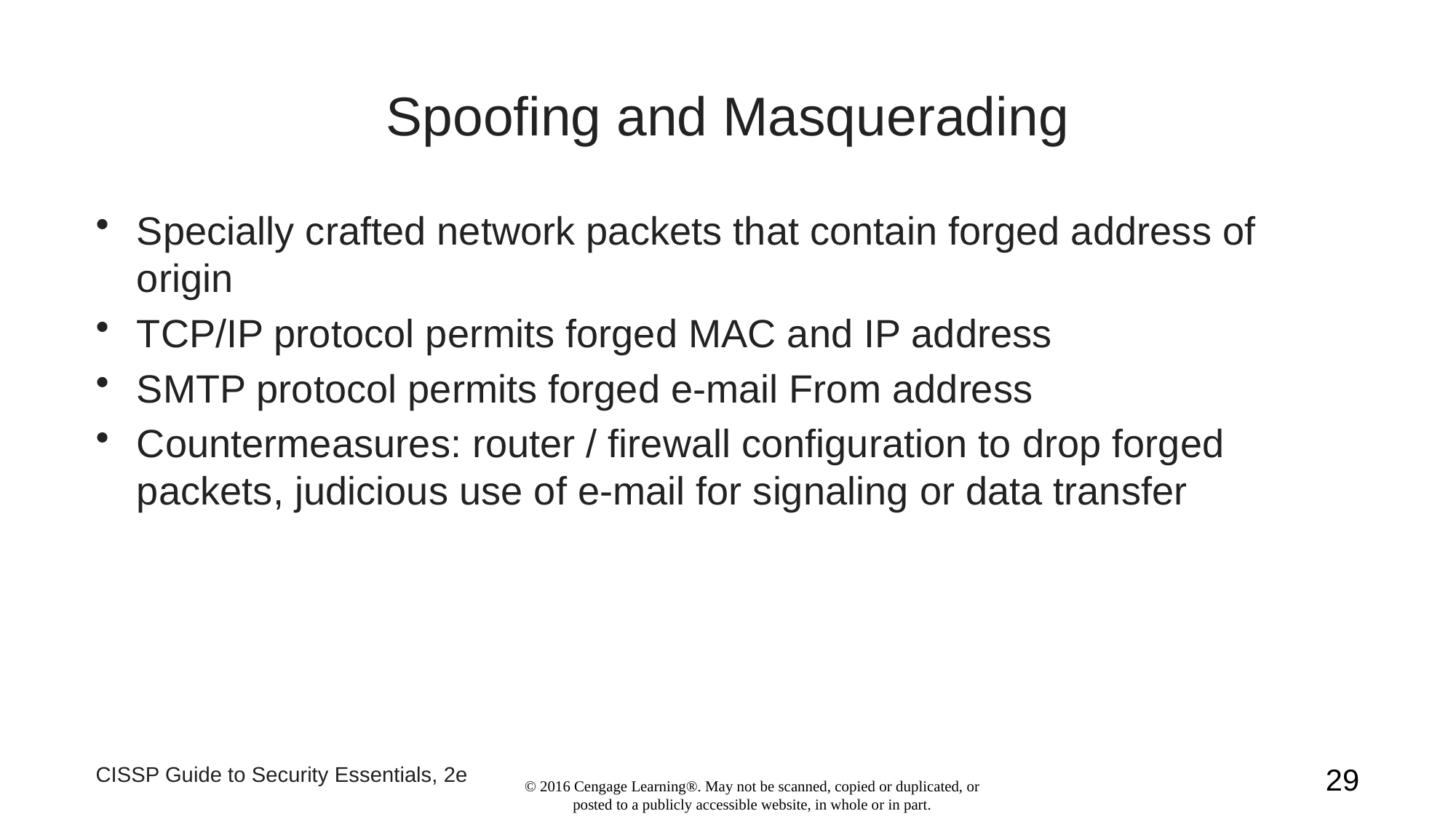

# Spoofing and Masquerading
Specially crafted network packets that contain forged address of origin
TCP/IP protocol permits forged MAC and IP address
SMTP protocol permits forged e-mail From address
Countermeasures: router / firewall configuration to drop forged packets, judicious use of e-mail for signaling or data transfer
CISSP Guide to Security Essentials, 2e
29
© 2016 Cengage Learning®. May not be scanned, copied or duplicated, or posted to a publicly accessible website, in whole or in part.